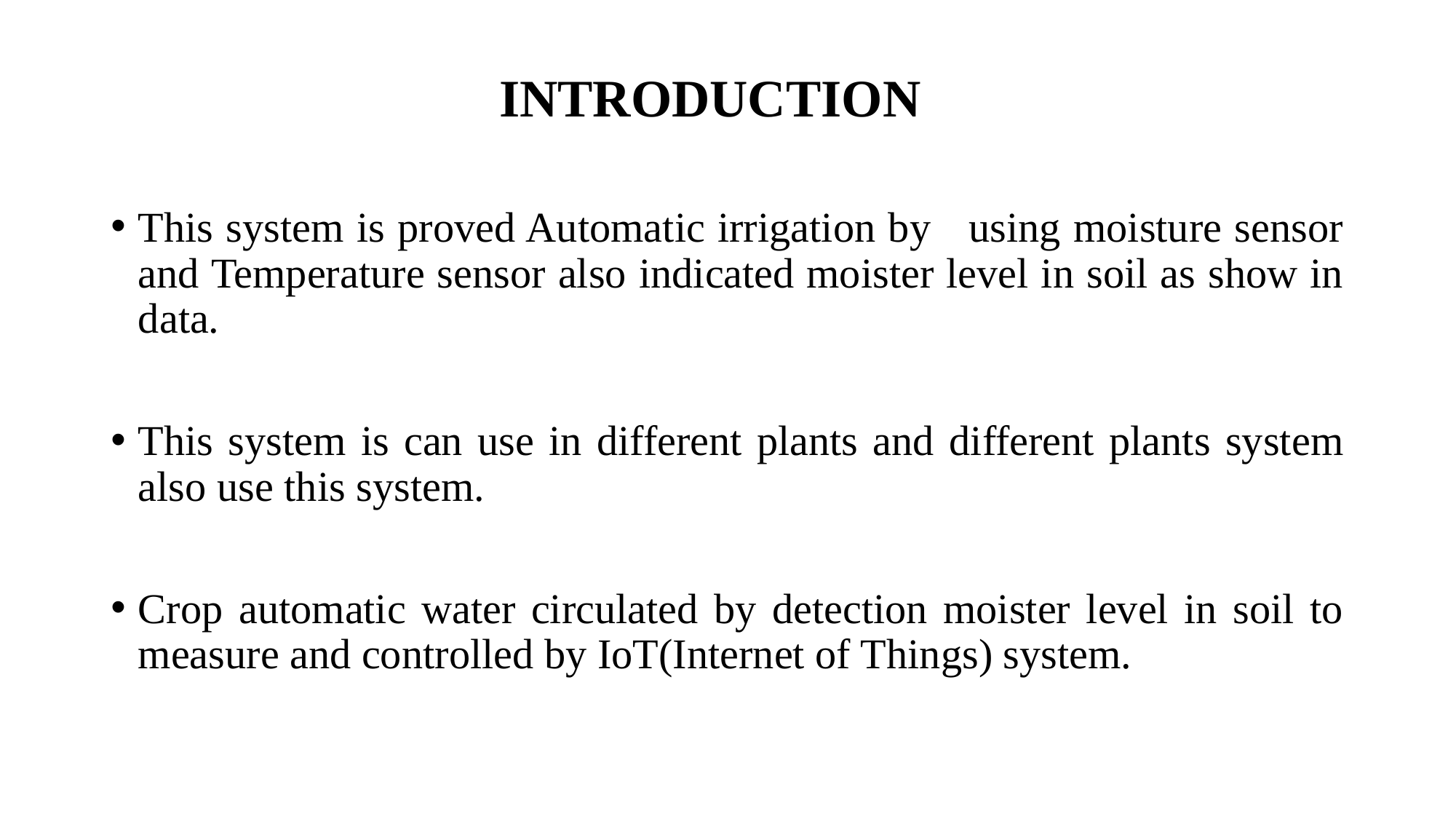

# INTRODUCTION
This system is proved Automatic irrigation by   using moisture sensor and Temperature sensor also indicated moister level in soil as show in data.

This system is can use in different plants and different plants system also use this system.

Crop automatic water circulated by detection moister level in soil to measure and controlled by IoT(Internet of Things) system.